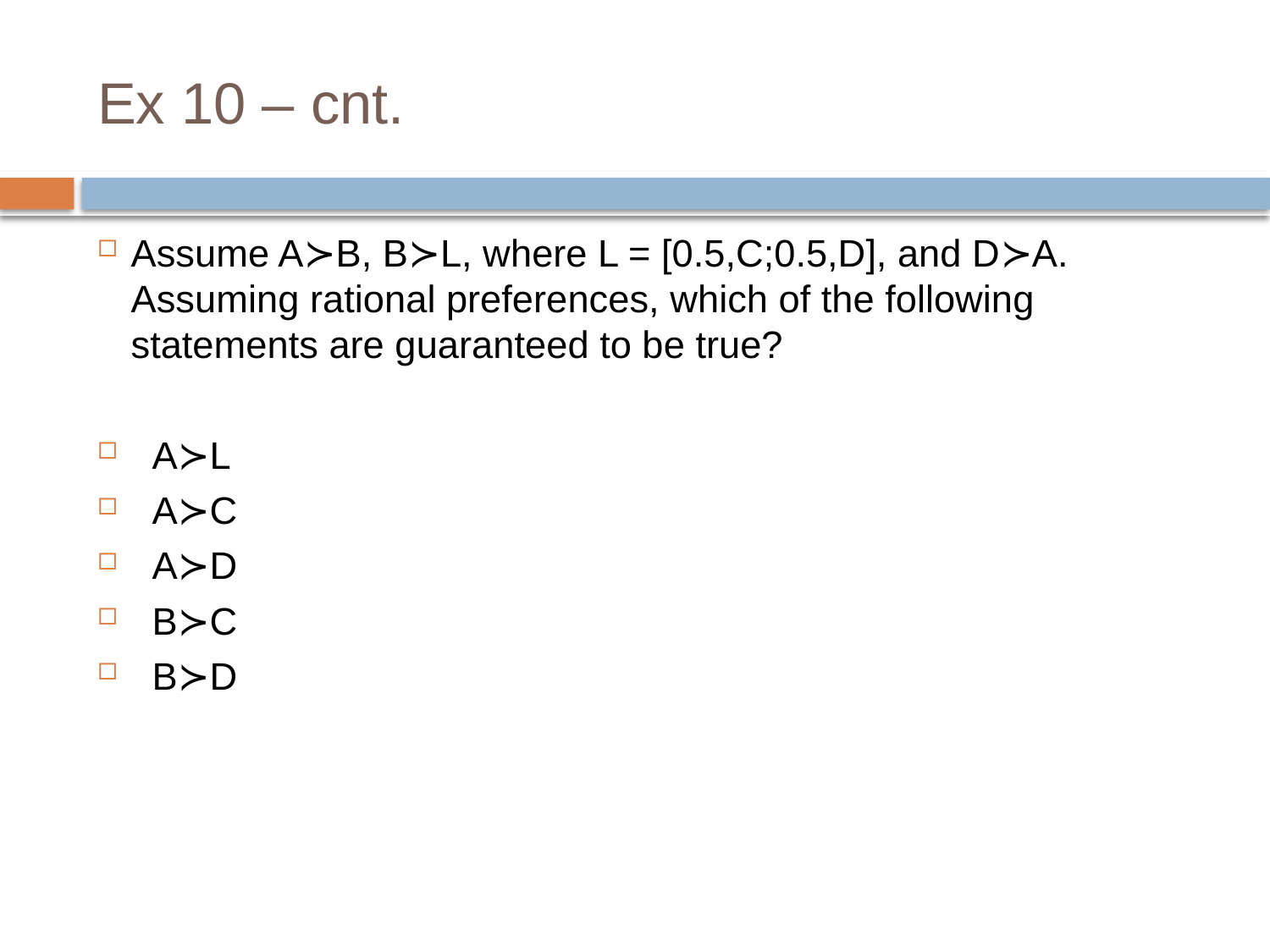

# Ex 10 – cnt.
Assume A≻B, B≻L, where L = [0.5,C;0.5,D], and D≻A. Assuming rational preferences, which of the following statements are guaranteed to be true?

  A≻L
  A≻C
  A≻D
  B≻C
  B≻D